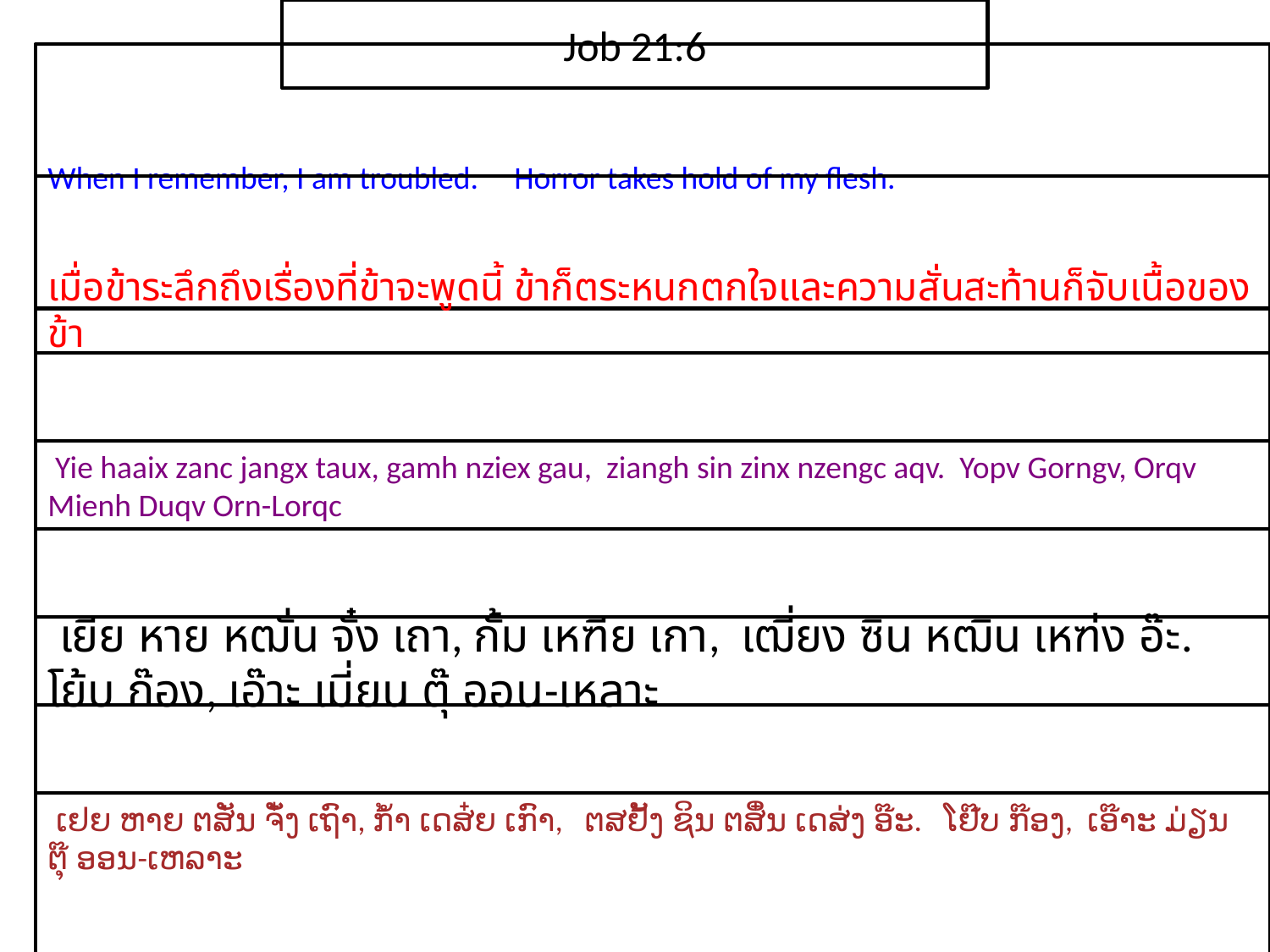

Job 21:6
When I remember, I am troubled.     Horror takes hold of my flesh.
เมื่อ​ข้า​ระลึก​ถึง​เรื่อง​ที่​ข้า​จะ​พูด​นี้ ข้า​ก็​ตระหนก​ตกใจและ​ความ​สั่น​สะท้าน​ก็​จับ​เนื้อ​ของ​ข้า
 Yie haaix zanc jangx taux, gamh nziex gau,  ziangh sin zinx nzengc aqv.  Yopv Gorngv, Orqv Mienh Duqv Orn-Lorqc
 เยีย หาย หฒั่น จั๋ง เถา, กั้ม เหฑีย เกา,  เฒี่ยง ซิน หฒิน เหฑ่ง อ๊ะ.  โย้บ ก๊อง, เอ๊าะ เมี่ยน ตุ๊ ออน-เหลาะ
 ເຢຍ ຫາຍ ຕສັ່ນ ຈັ໋ງ ເຖົາ, ກ້ຳ ເດສ໋ຍ ເກົາ,   ຕສຢັ້ງ ຊິນ ຕສິ໋ນ ເດສ່ງ ອ໊ະ.   ໂຢ໊ບ ກ໊ອງ,  ເອ໊າະ ມ່ຽນ ຕຸ໊ ອອນ-ເຫລາະ